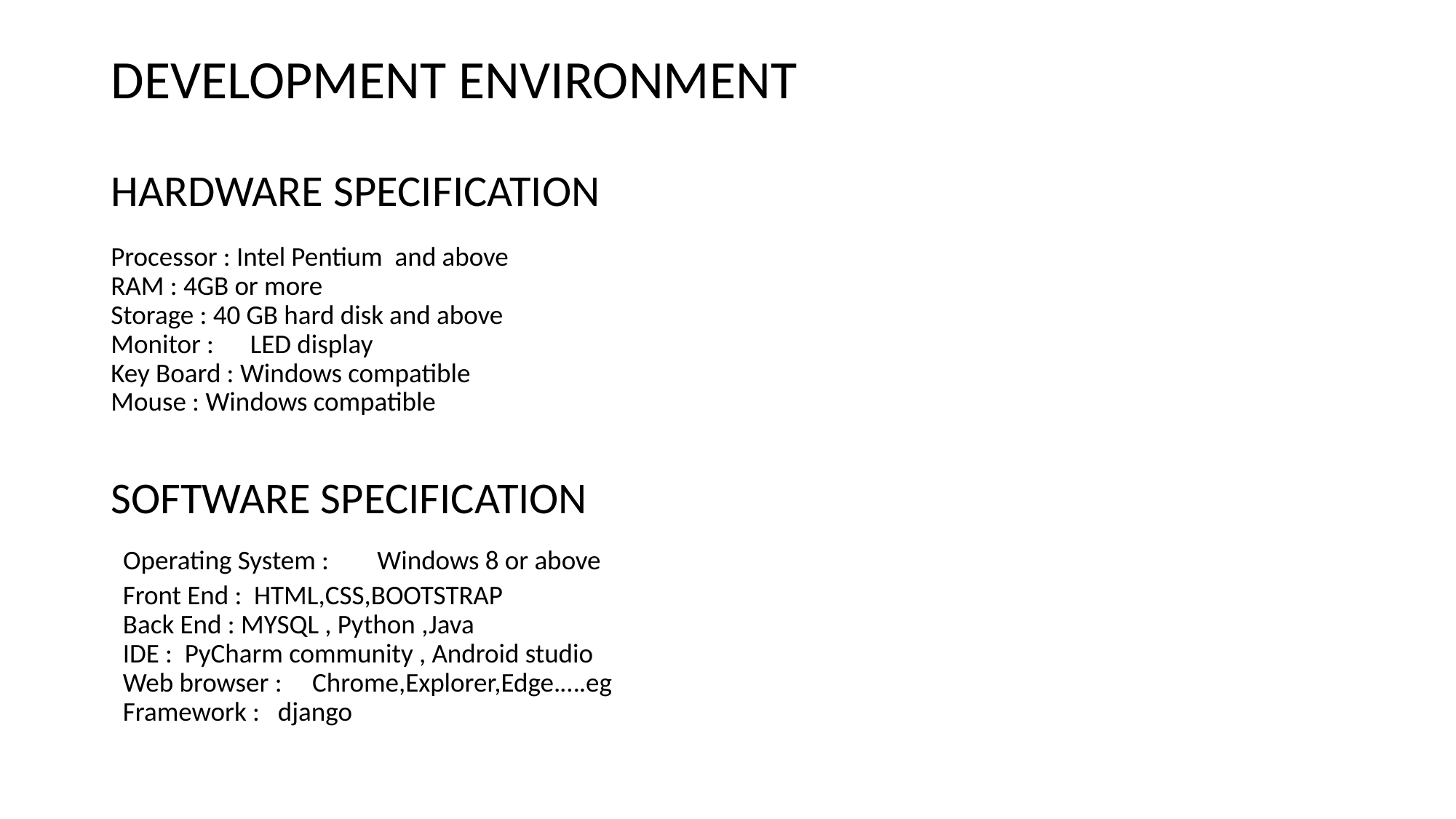

# DEVELOPMENT ENVIRONMENT HARDWARE SPECIFICATION Processor : Intel Pentium  and above RAM : 4GB or more    Storage : 40 GB hard disk and above Monitor :      LED display Key Board : Windows compatible Mouse : Windows compatible SOFTWARE SPECIFICATION  Operating System :        Windows 8 or above  Front End :  HTML,CSS,BOOTSTRAP  Back End : MYSQL , Python ,Java IDE :  PyCharm community , Android studio    Web browser :     Chrome,Explorer,Edge.….eg       Framework :   django